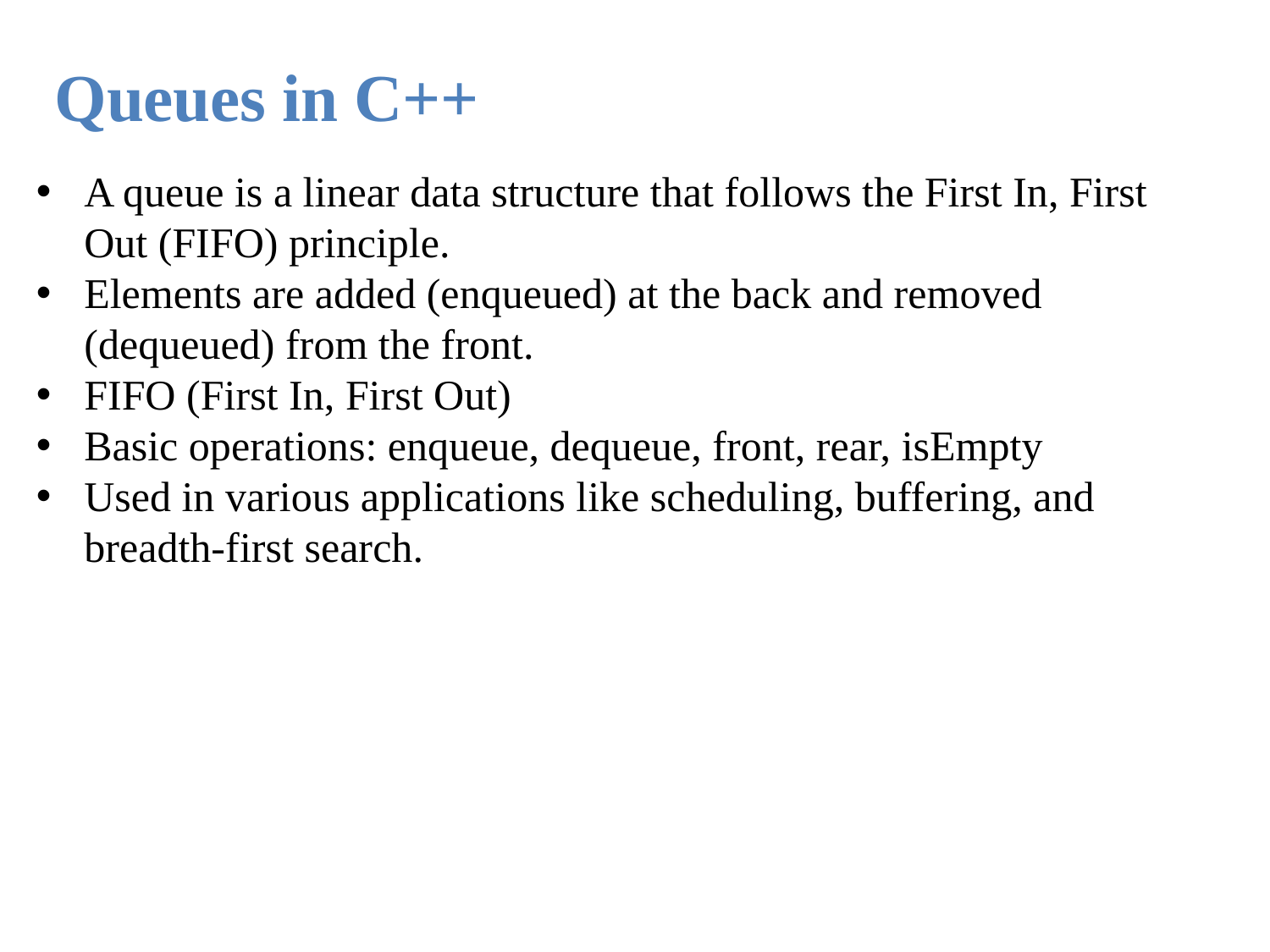

Queues in C++
A queue is a linear data structure that follows the First In, First Out (FIFO) principle.
Elements are added (enqueued) at the back and removed (dequeued) from the front.
FIFO (First In, First Out)
Basic operations: enqueue, dequeue, front, rear, isEmpty
Used in various applications like scheduling, buffering, and breadth-first search.